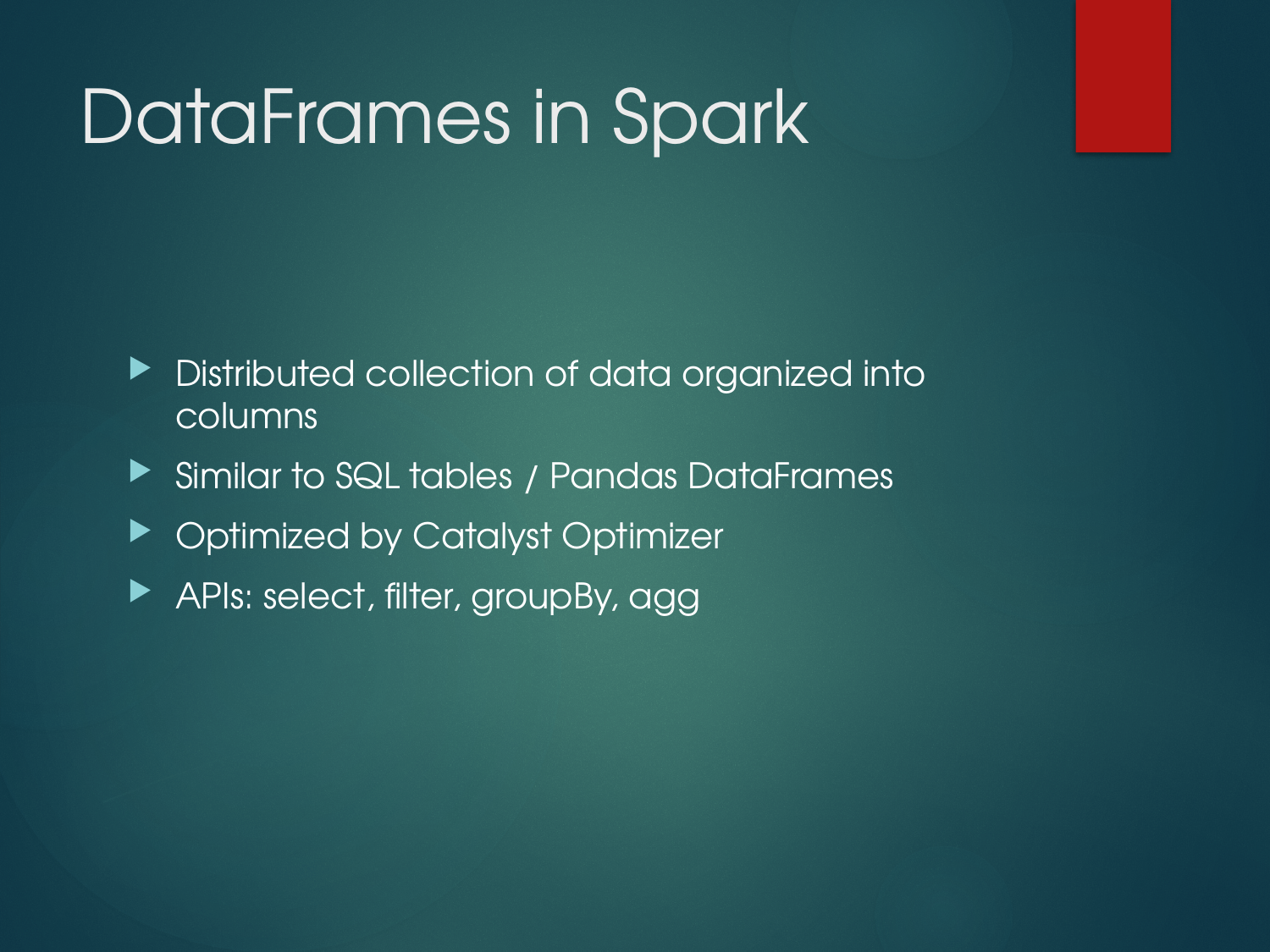

# DataFrames in Spark

Distributed collection of data organized into columns
Similar to SQL tables / Pandas DataFrames
Optimized by Catalyst Optimizer
APIs: select, filter, groupBy, agg